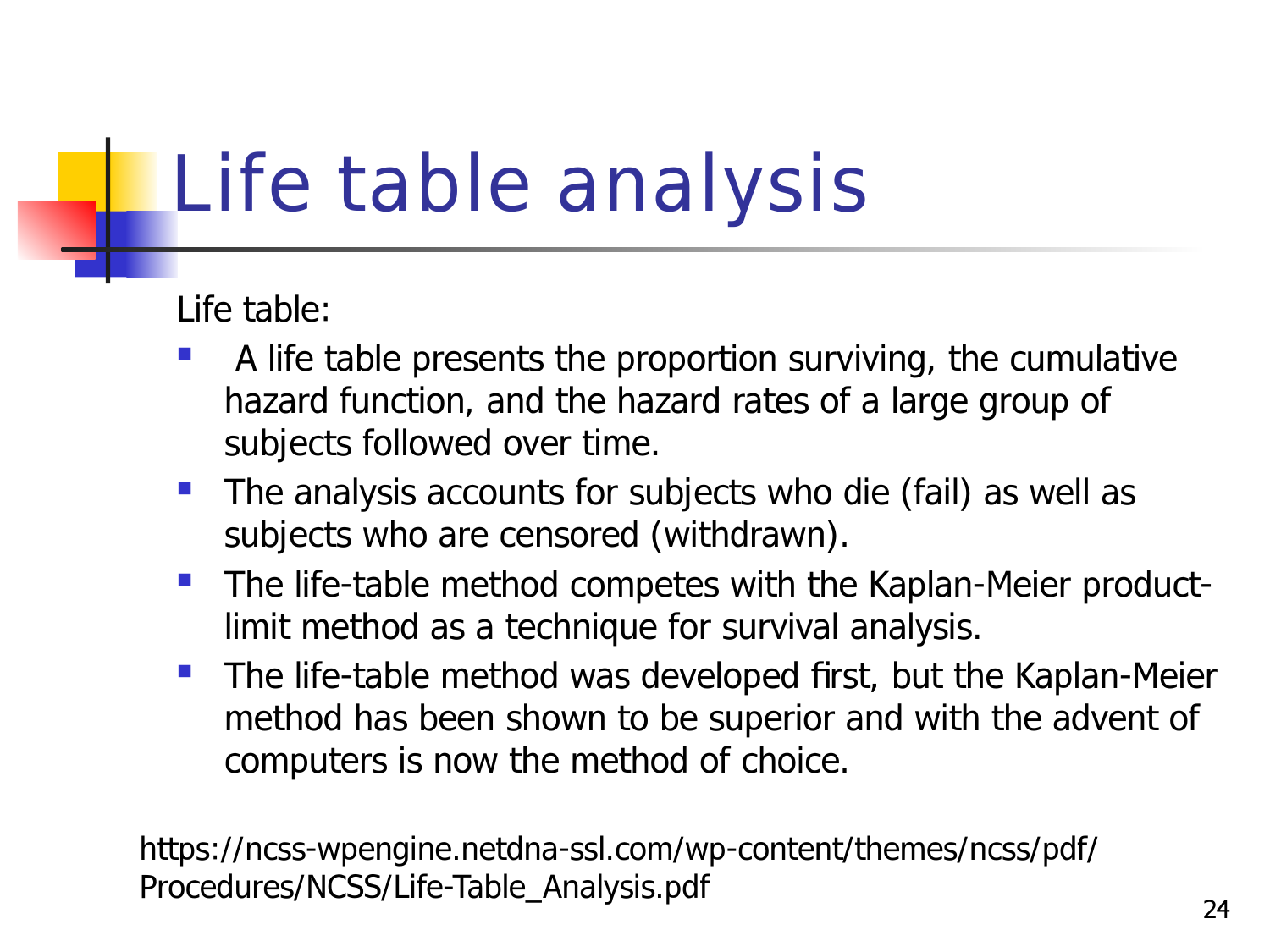

# Life table analysis
Life table:
 A life table presents the proportion surviving, the cumulative hazard function, and the hazard rates of a large group of subjects followed over time.
The analysis accounts for subjects who die (fail) as well as subjects who are censored (withdrawn).
The life-table method competes with the Kaplan-Meier product-limit method as a technique for survival analysis.
The life-table method was developed first, but the Kaplan-Meier method has been shown to be superior and with the advent of computers is now the method of choice.
https://ncss-wpengine.netdna-ssl.com/wp-content/themes/ncss/pdf/Procedures/NCSS/Life-Table_Analysis.pdf
24